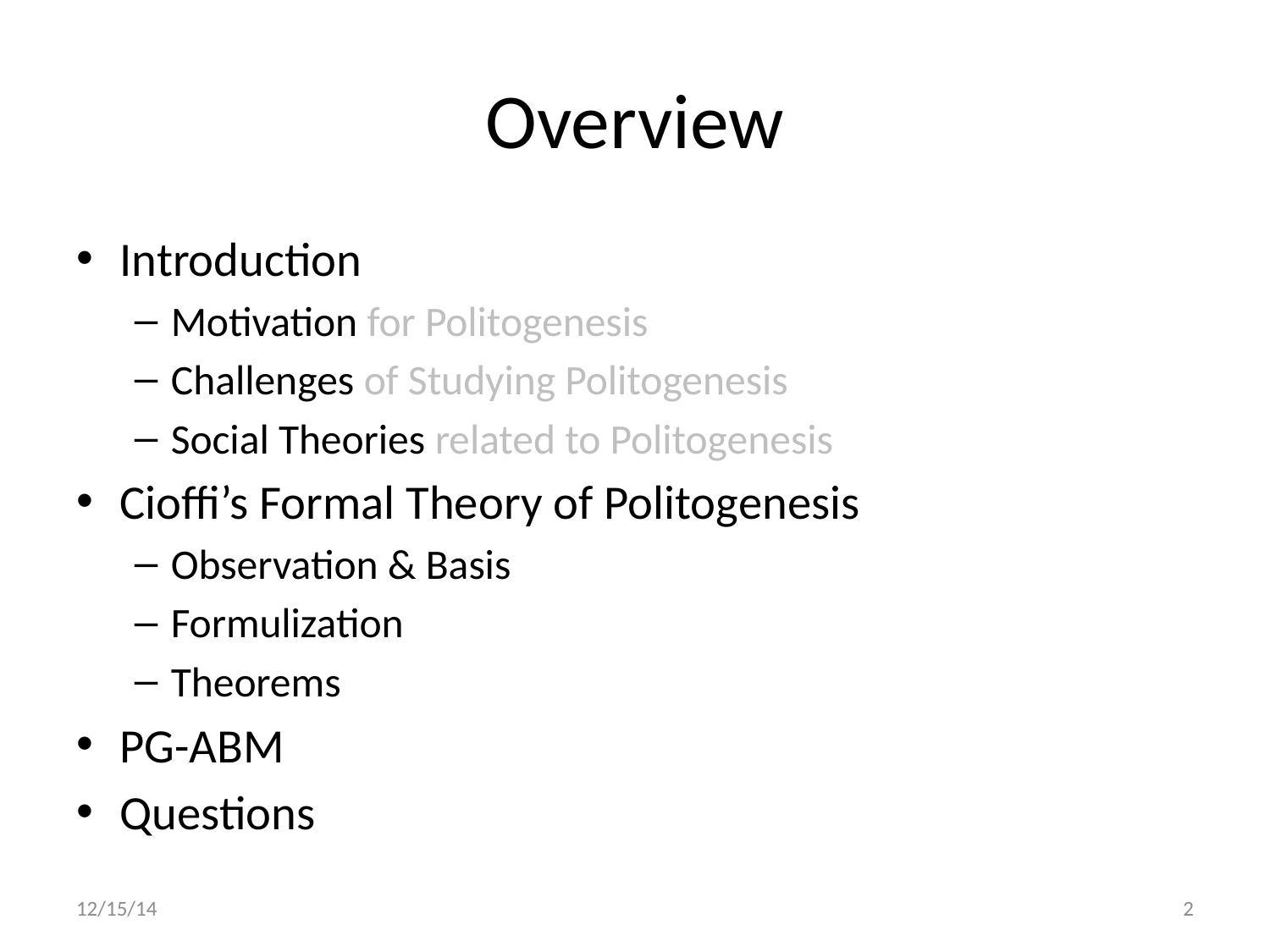

# Overview
Introduction
Motivation for Politogenesis
Challenges of Studying Politogenesis
Social Theories related to Politogenesis
Cioffi’s Formal Theory of Politogenesis
Observation & Basis
Formulization
Theorems
PG-ABM
Questions
12/15/14
2